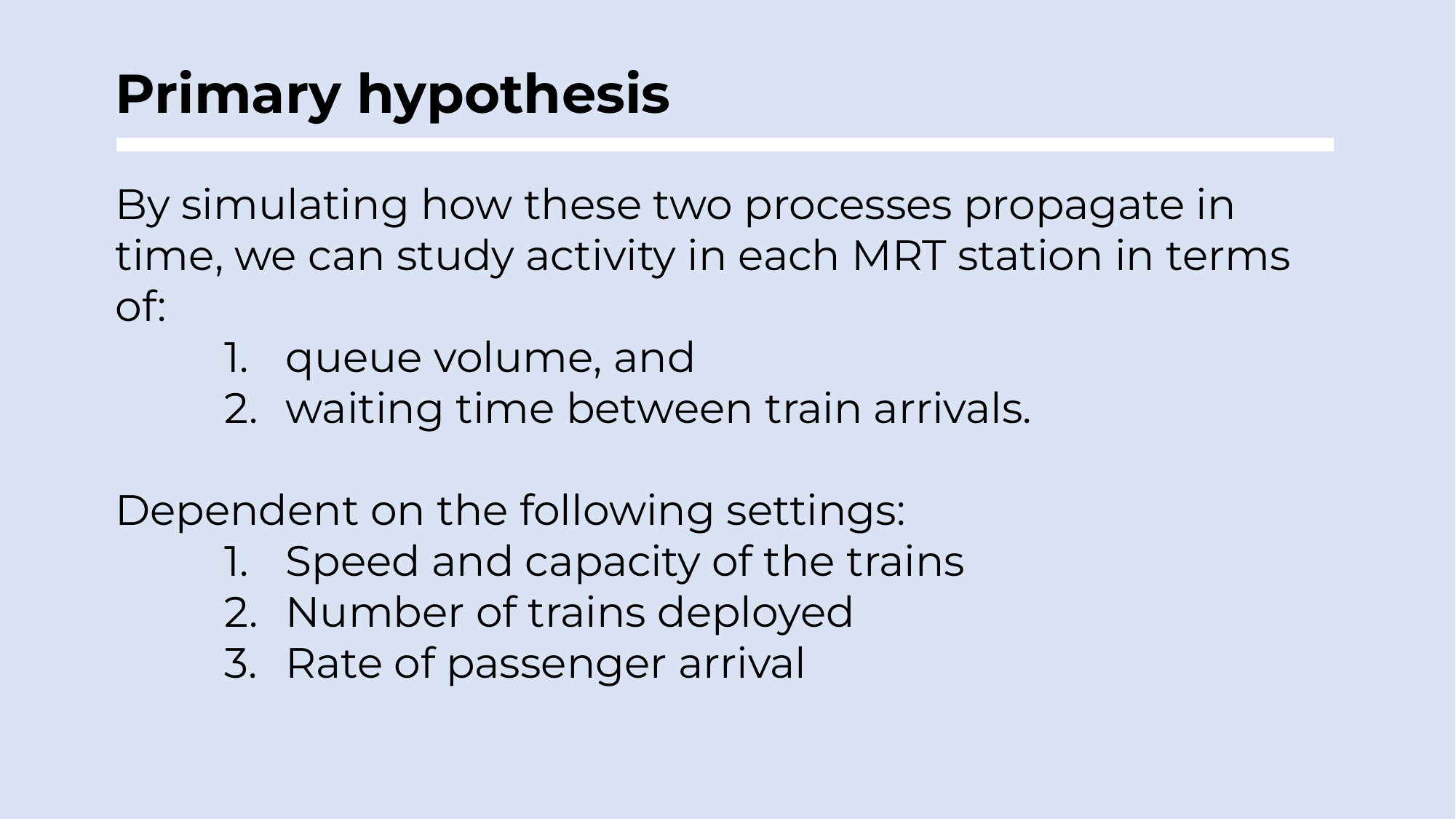

Primary hypothesis

By simulating how these two processes propagate in time, we can study activity in each MRT station in terms of:
queue volume, and
waiting time between train arrivals.
Dependent on the following settings:
Speed and capacity of the trains
Number of trains deployed
Rate of passenger arrival